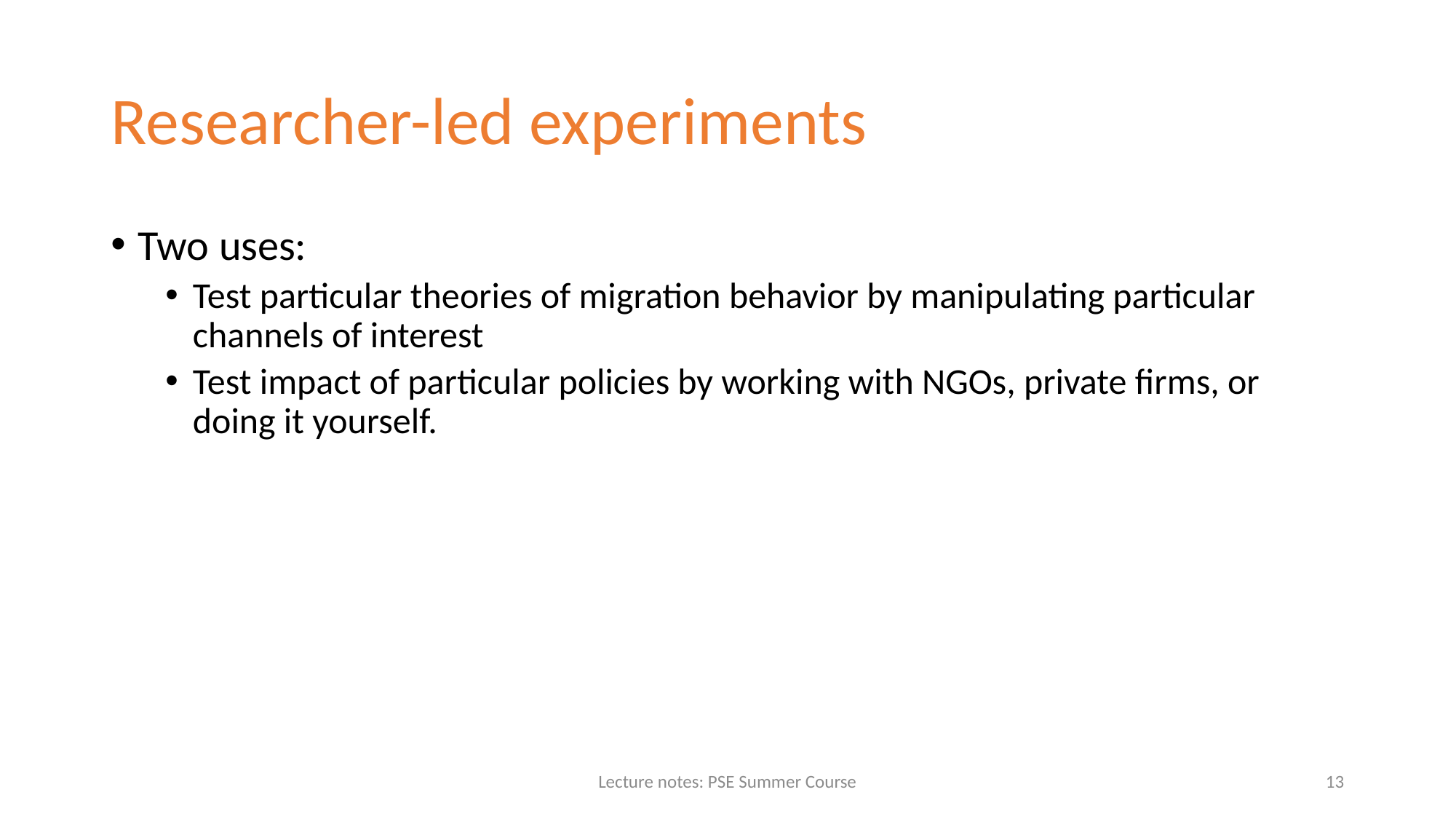

# Researcher-led experiments
Two uses:
Test particular theories of migration behavior by manipulating particular channels of interest
Test impact of particular policies by working with NGOs, private firms, or doing it yourself.
Lecture notes: PSE Summer Course
13